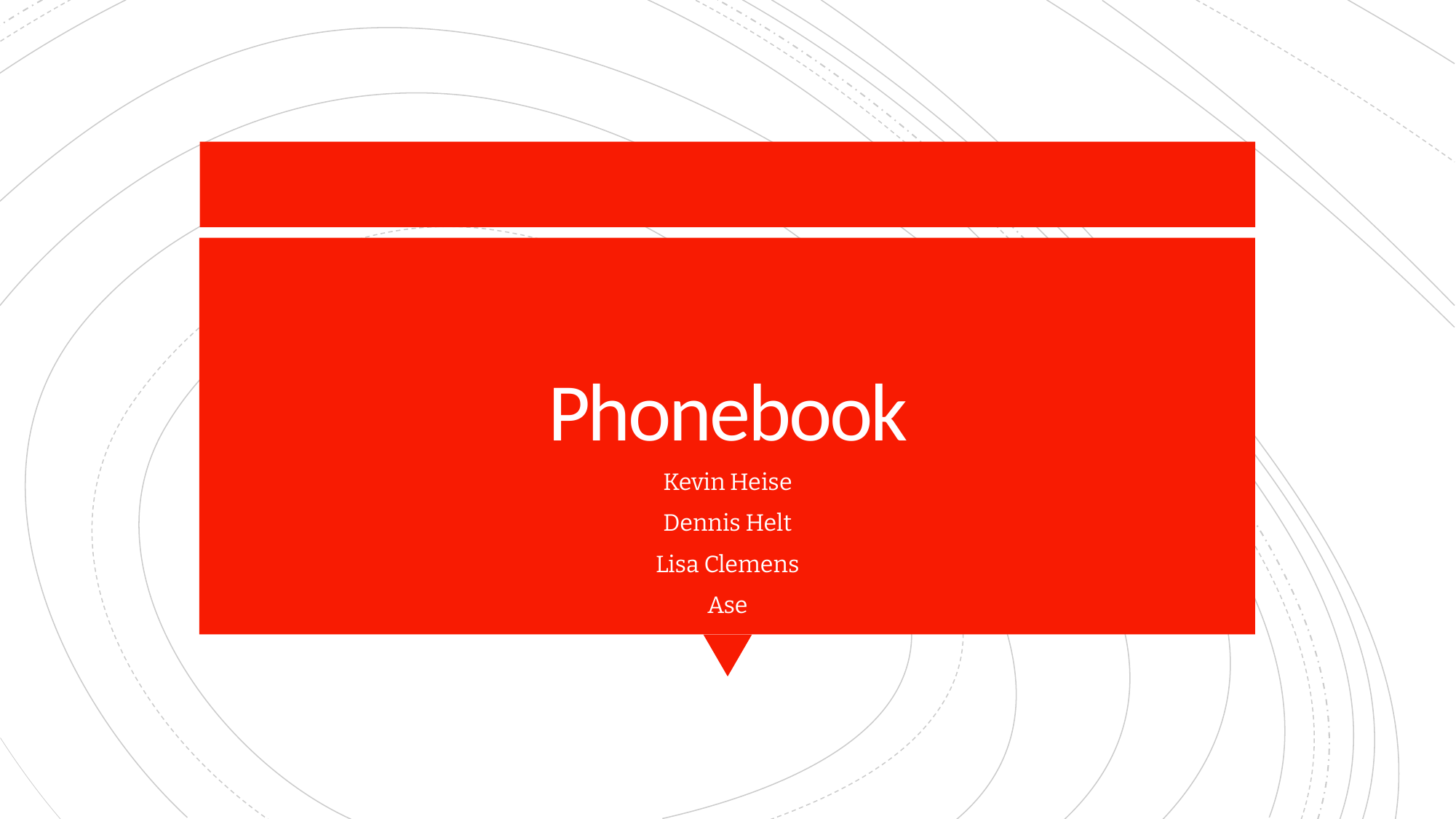

# Phonebook
Kevin Heise
Dennis Helt
Lisa Clemens
Ase